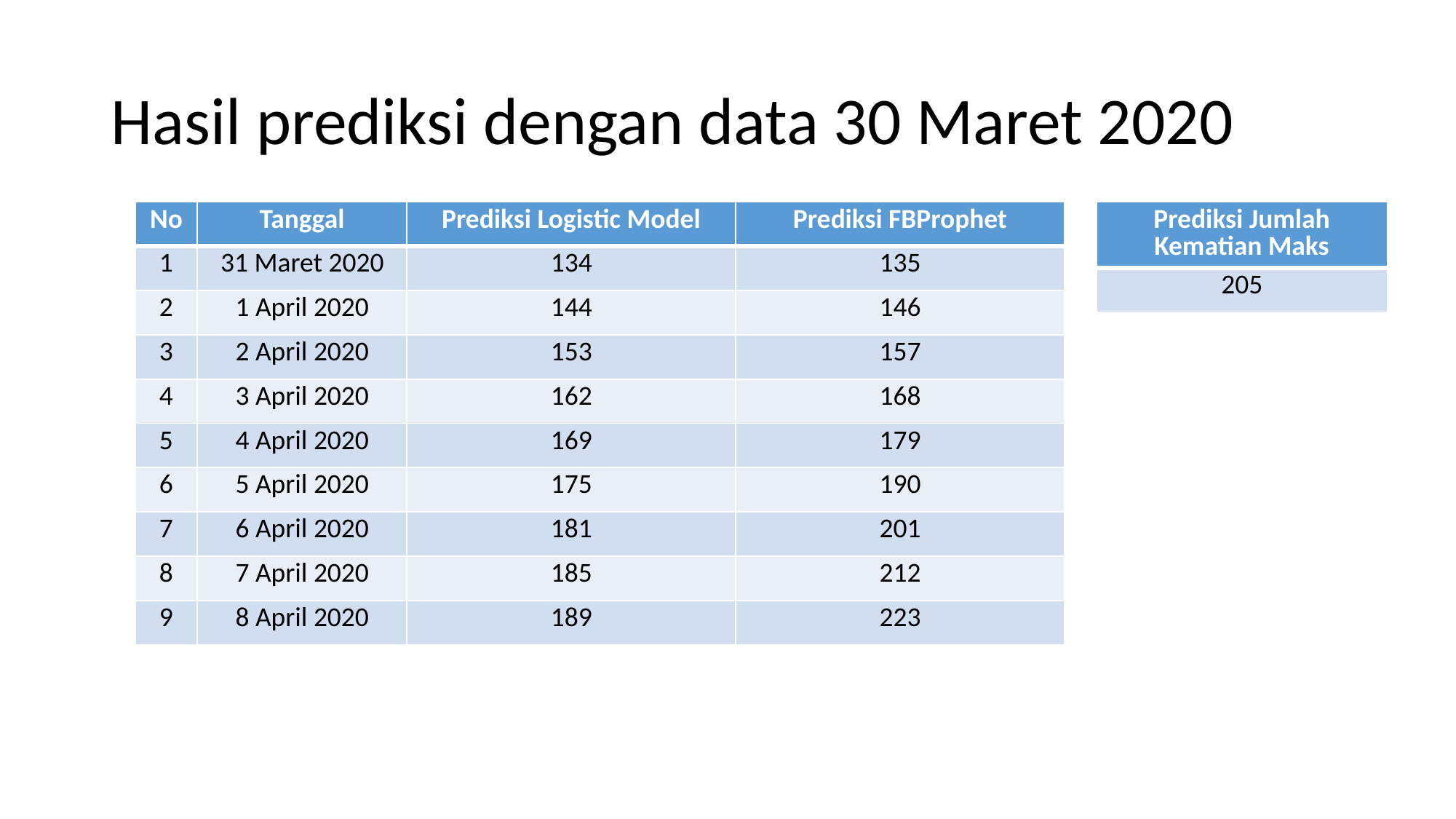

# Hasil prediksi dengan data 30 Maret 2020
| No | Tanggal | Prediksi Logistic Model | Prediksi FBProphet |
| --- | --- | --- | --- |
| 1 | 31 Maret 2020 | 134 | 135 |
| 2 | 1 April 2020 | 144 | 146 |
| 3 | 2 April 2020 | 153 | 157 |
| 4 | 3 April 2020 | 162 | 168 |
| 5 | 4 April 2020 | 169 | 179 |
| 6 | 5 April 2020 | 175 | 190 |
| 7 | 6 April 2020 | 181 | 201 |
| 8 | 7 April 2020 | 185 | 212 |
| 9 | 8 April 2020 | 189 | 223 |
| Prediksi Jumlah Kematian Maks |
| --- |
| 205 |